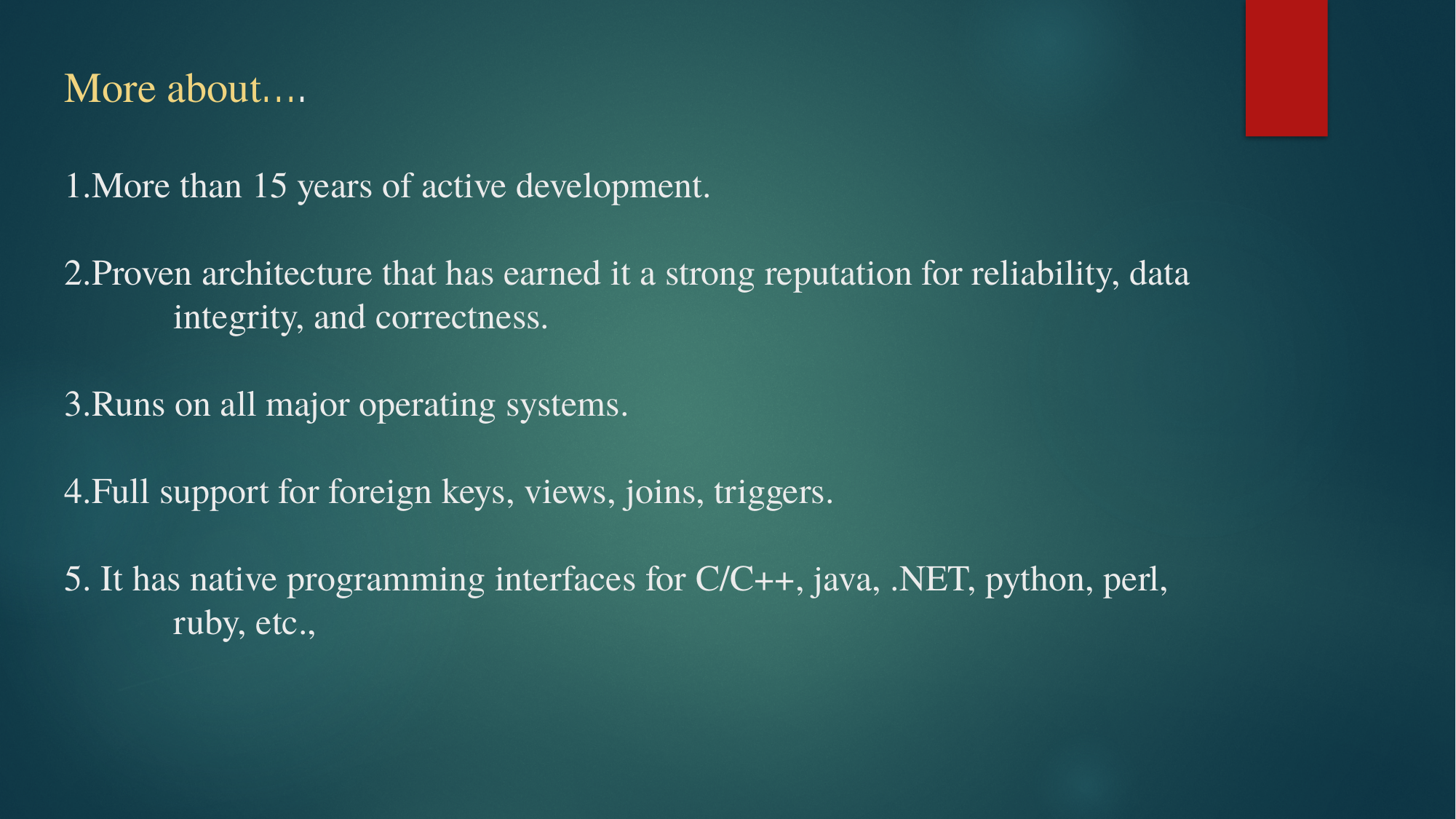

# More about…. 1.More than 15 years of active development. 2.Proven architecture that has earned it a strong reputation for reliability, data 	integrity, and correctness. 3.Runs on all major operating systems. 4.Full support for foreign keys, views, joins, triggers. 5. It has native programming interfaces for C/C++, java, .NET, python, perl,            	ruby, etc.,